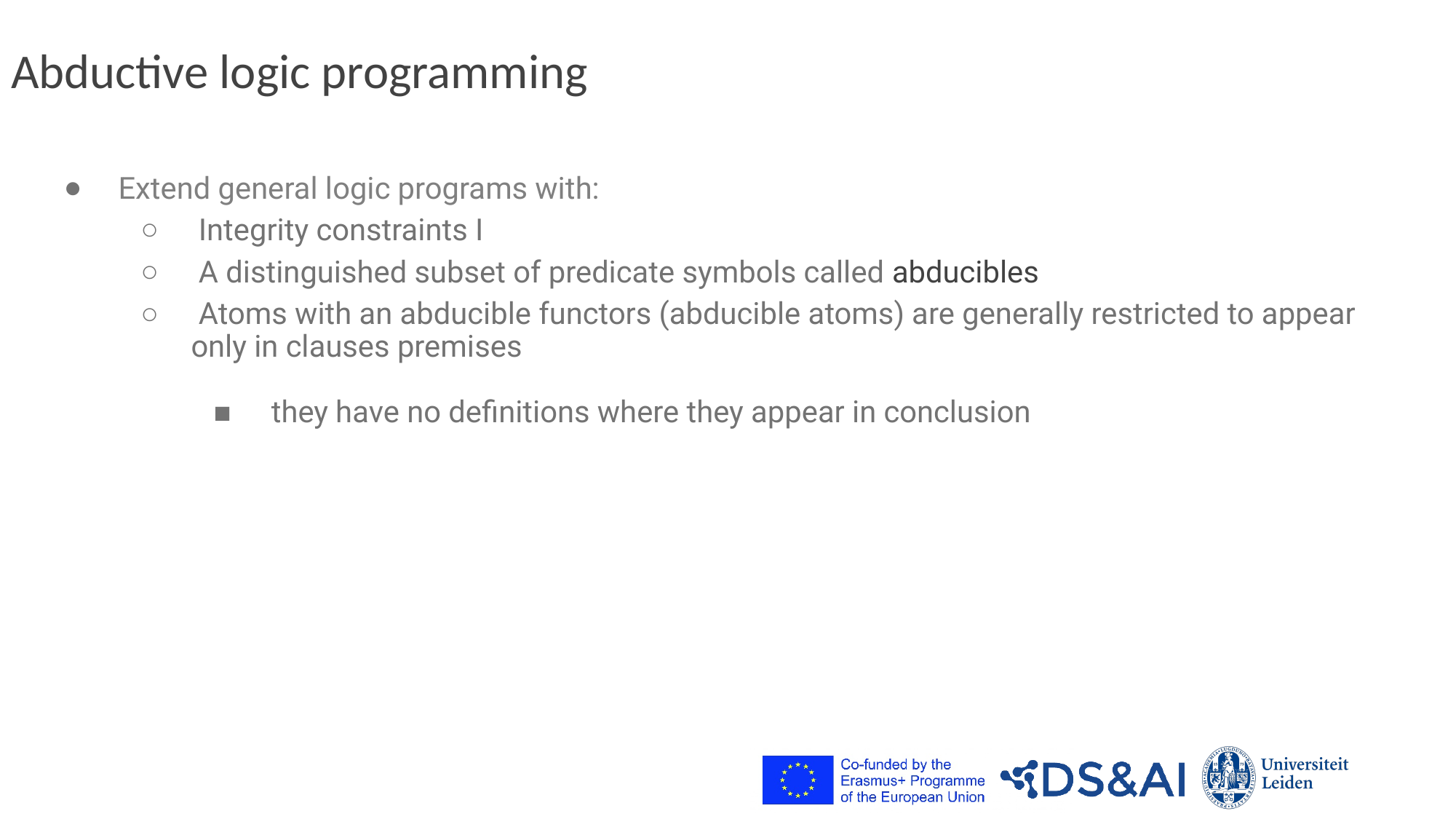

# Abductive logic programming
Extend general logic programs with:
 Integrity constraints I
 A distinguished subset of predicate symbols called abducibles
 Atoms with an abducible functors (abducible atoms) are generally restricted to appear only in clauses premises
 they have no definitions where they appear in conclusion